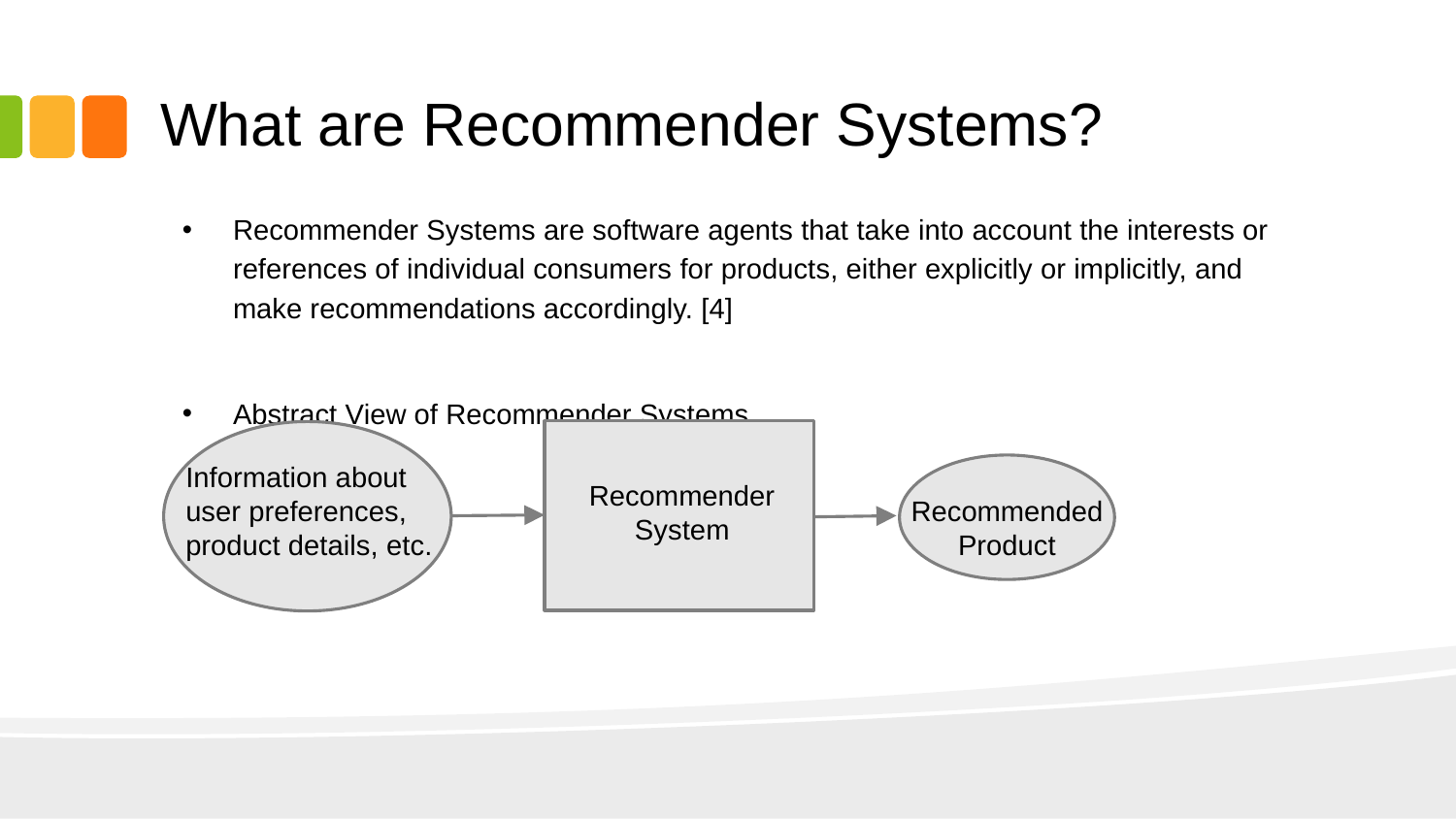

# What are Recommender Systems?
Recommender Systems are software agents that take into account the interests or references of individual consumers for products, either explicitly or implicitly, and make recommendations accordingly. [4]

Abstract View of Recommender Systems

Information about user preferences, product details, etc.

Recommender
System
Recommended Product